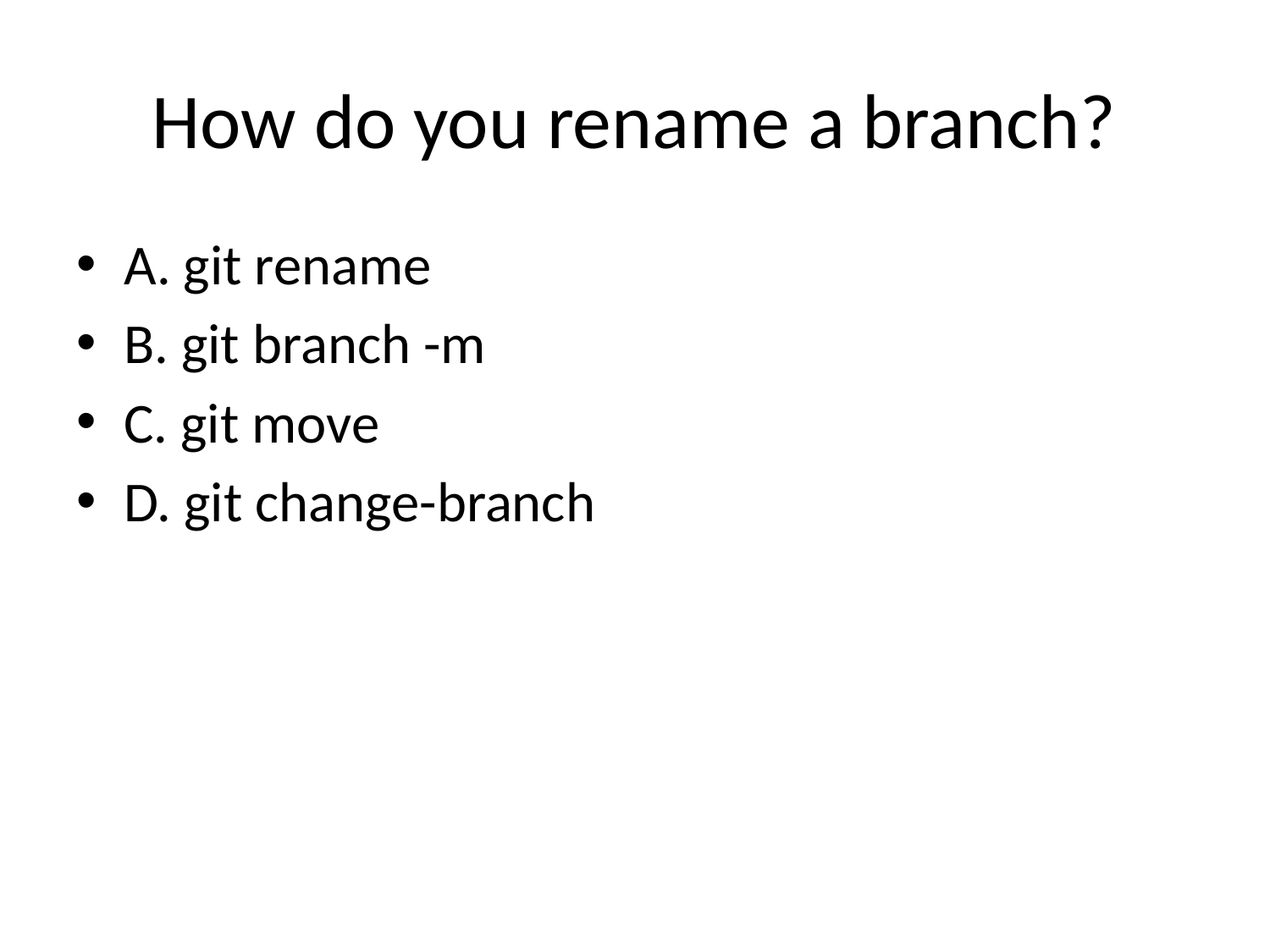

# How do you rename a branch?
A. git rename
B. git branch -m
C. git move
D. git change-branch